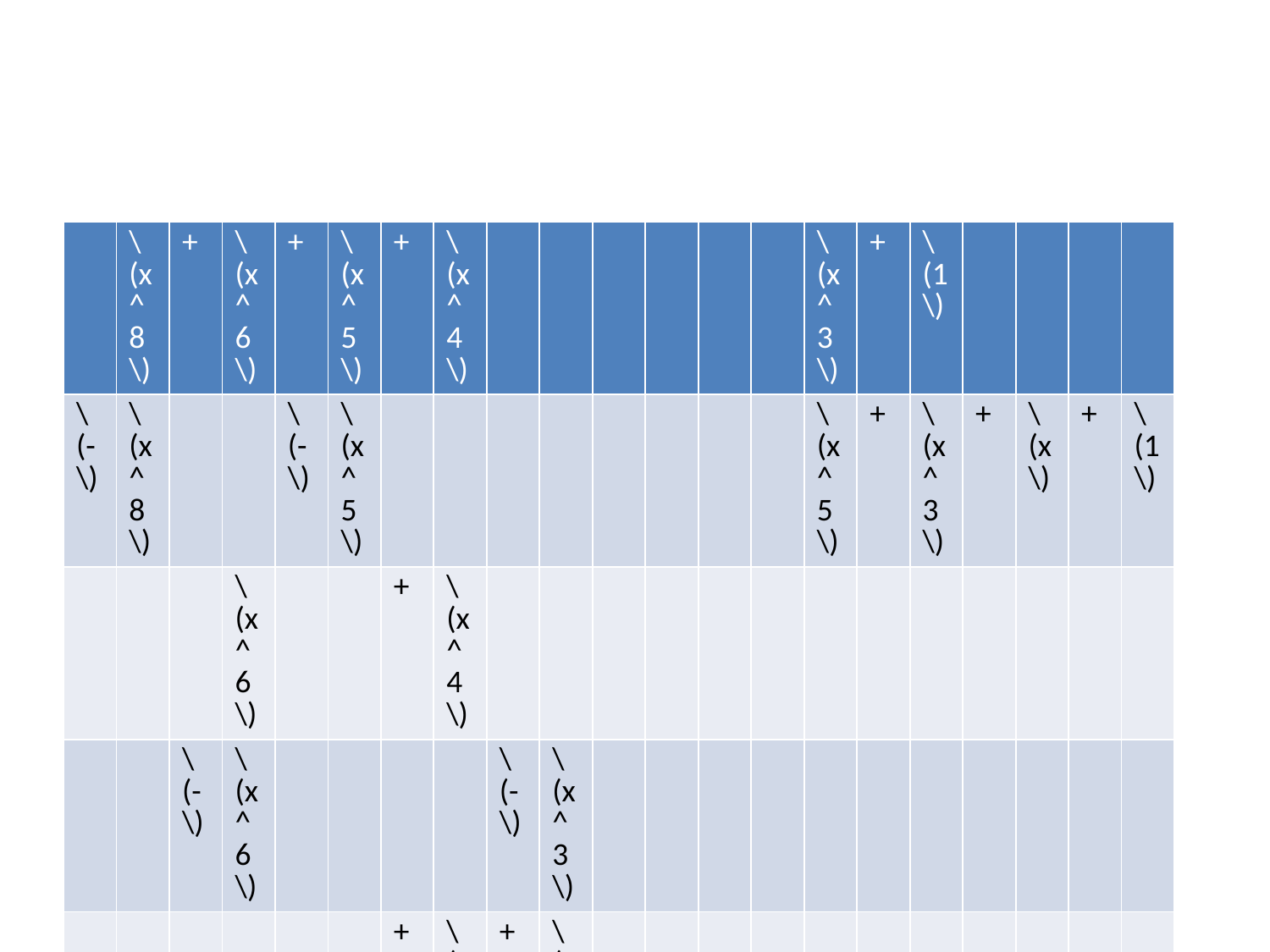

|  | \(x^8\) | + | \(x^6\) | + | \(x^5\) | + | \(x^4\) |  |  |  |  |  |  | \(x^3\) | + | \(1\) |  |  |  |  |
| --- | --- | --- | --- | --- | --- | --- | --- | --- | --- | --- | --- | --- | --- | --- | --- | --- | --- | --- | --- | --- |
| \(-\) | \(x^8\) |  |  | \(-\) | \(x^5\) |  |  |  |  |  |  |  |  | \(x^5\) | + | \(x^3\) | + | \(x\) | + | \(1\) |
|  |  |  | \(x^6\) |  |  | + | \(x^4\) |  |  |  |  |  |  |  |  |  |  |  |  |  |
|  |  | \(-\) | \(x^6\) |  |  |  |  | \(-\) | \(x^3\) |  |  |  |  |  |  |  |  |  |  |  |
|  |  |  |  |  |  | + | \(x^4\) | + | \(x^3\) |  |  |  |  |  |  |  |  |  |  |  |
|  |  |  |  |  |  | \(-\) | \(x^4\) |  |  | \(-\) | \(x\) |  |  |  |  |  |  |  |  |  |
|  |  |  |  |  |  |  |  |  | \(x^3\) | + | \(x\) |  |  |  |  |  |  |  |  |  |
|  |  |  |  |  |  |  |  | \(-\) | \(x^3\) |  |  | \(-\) | \(1\) |  |  |  |  |  |  |  |
|  |  |  |  |  |  |  |  |  |  |  | \(x\) | + | \(1\) |  |  |  |  |  |  |  |